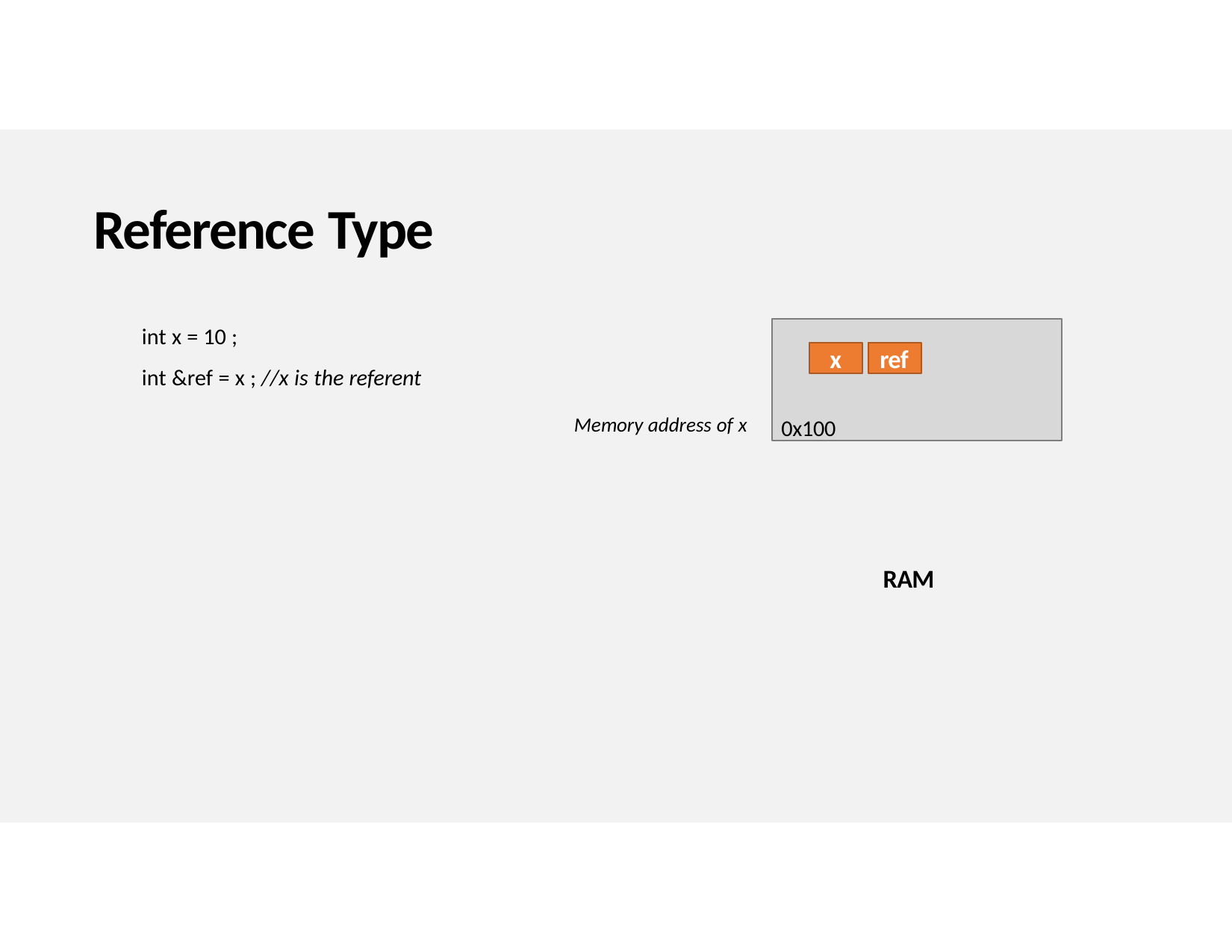

# Reference Type
int x = 10 ;
int &ref = x ; //x is the referent

0x100
x
ref
10
Memory address of x
RAM